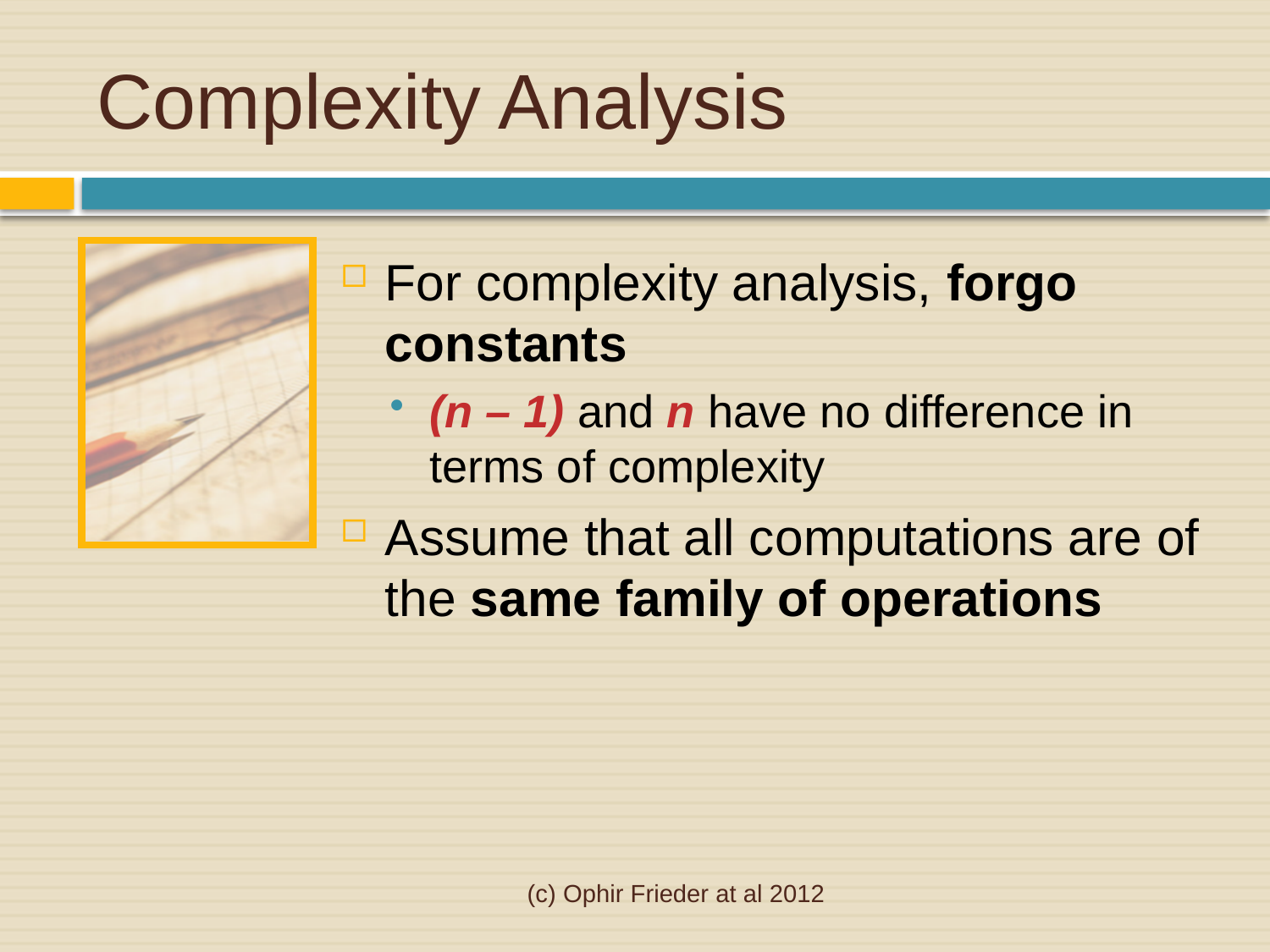

# Complexity Analysis
For complexity analysis, forgo constants
(n – 1) and n have no difference in terms of complexity
Assume that all computations are of the same family of operations

(c) Ophir Frieder at al 2012